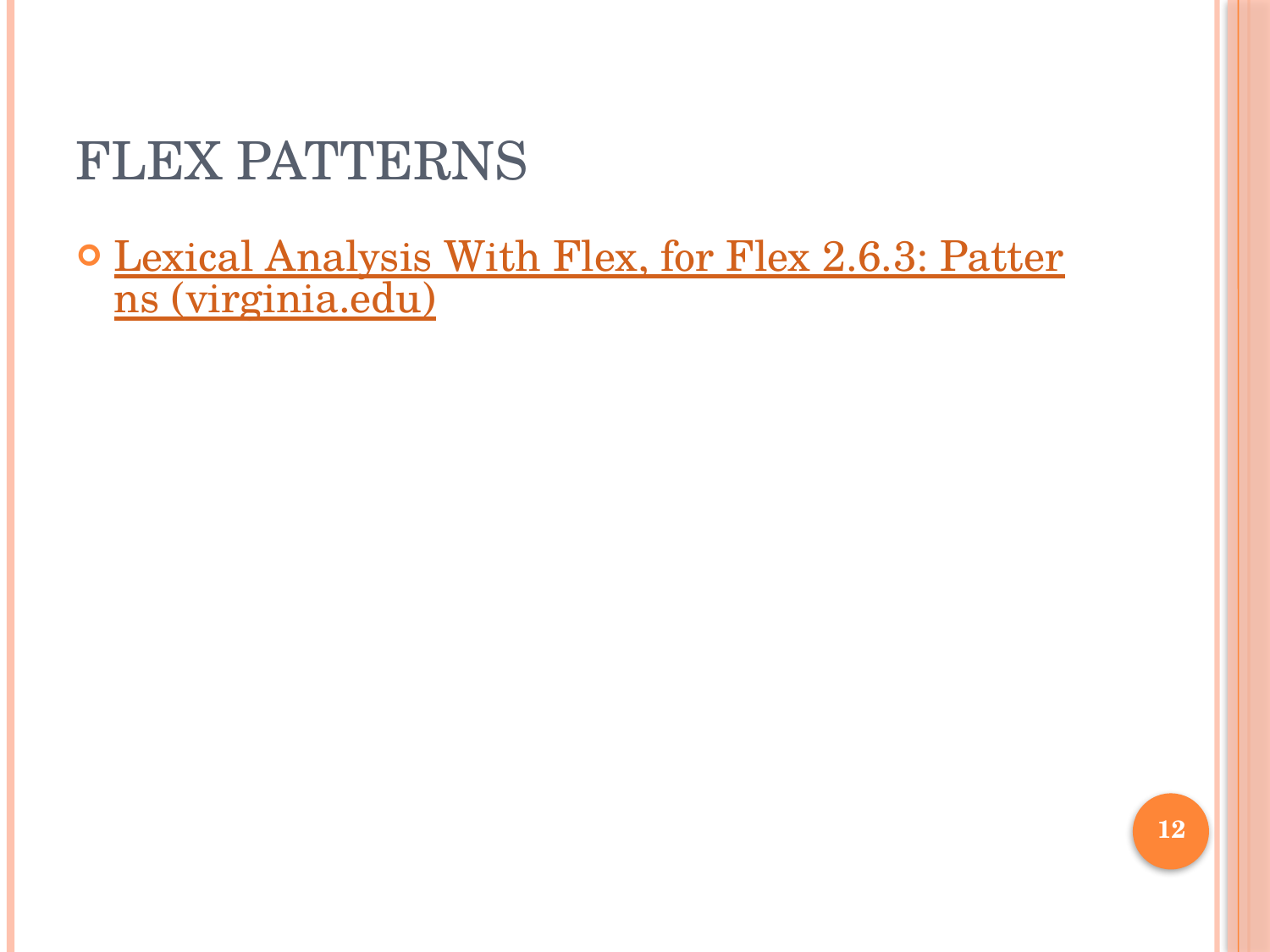

# FLEX Patterns
Lexical Analysis With Flex, for Flex 2.6.3: Patterns (virginia.edu)
12